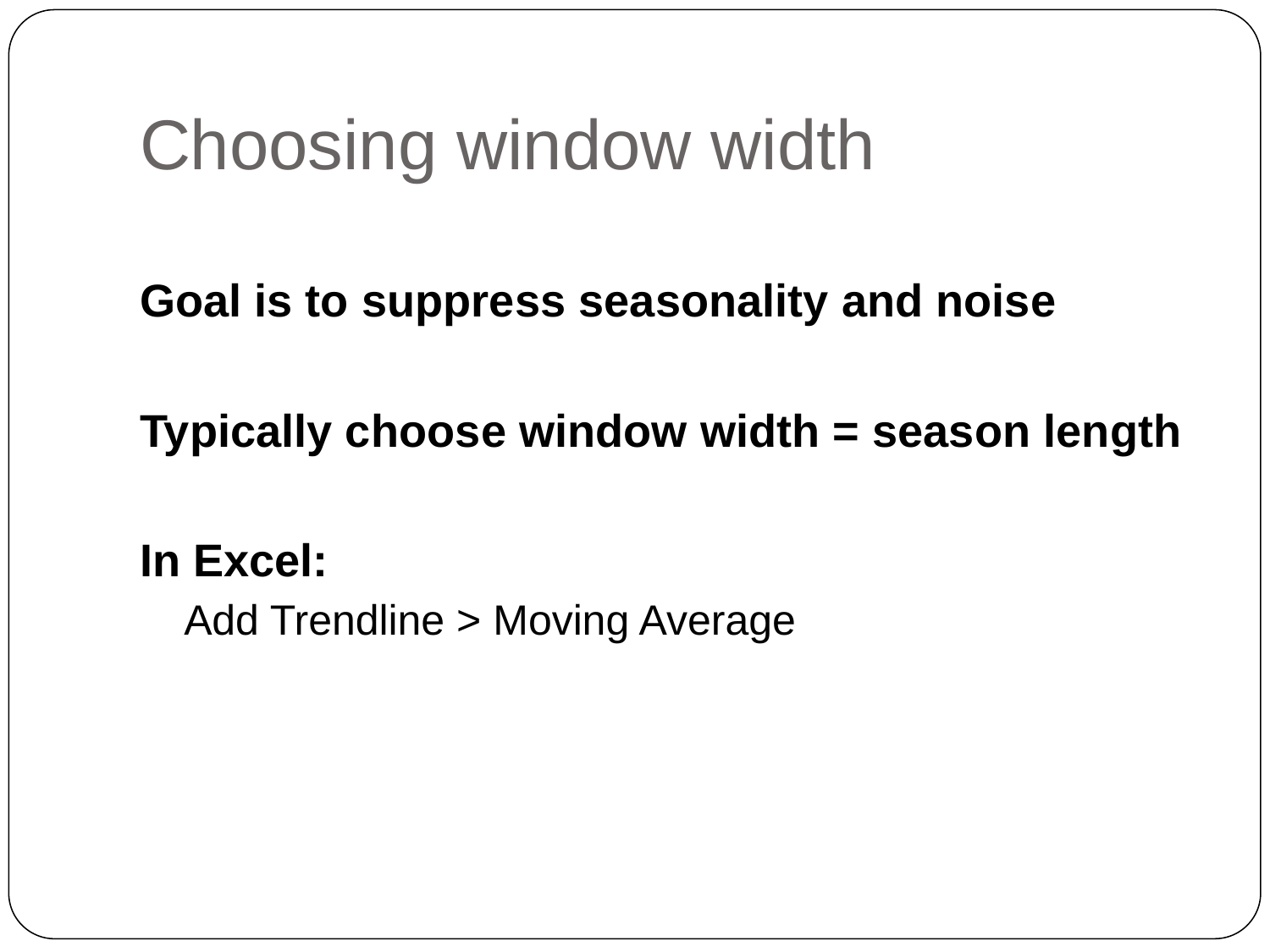

# Choosing window width
Goal is to suppress seasonality and noise

Typically choose window width = season length

In Excel:
Add Trendline > Moving Average